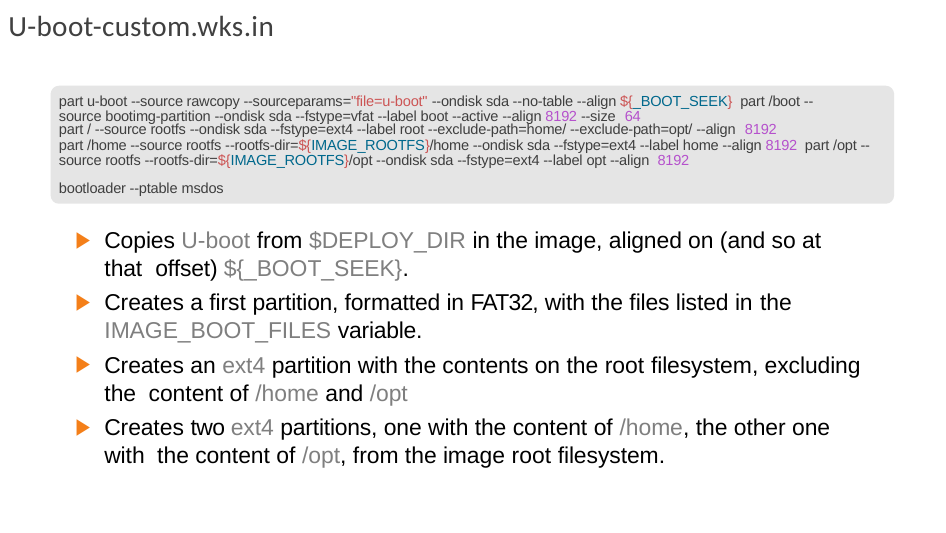

# U-boot-custom.wks.in

part u-boot --source rawcopy --sourceparams="file=u-boot" --ondisk sda --no-table --align ${_BOOT_SEEK}  part /boot --source bootimg-partition --ondisk sda --fstype=vfat --label boot --active --align 8192 --size 64
part / --source rootfs --ondisk sda --fstype=ext4 --label root --exclude-path=home/ --exclude-path=opt/ --align 8192
part /home --source rootfs --rootfs-dir=${IMAGE_ROOTFS}/home --ondisk sda --fstype=ext4 --label home --align 8192  part /opt --source rootfs --rootfs-dir=${IMAGE_ROOTFS}/opt --ondisk sda --fstype=ext4 --label opt --align 8192
bootloader --ptable msdos
Copies U-boot from $DEPLOY_DIR in the image, aligned on (and so at that  offset) ${_BOOT_SEEK}.
Creates a first partition, formatted in FAT32, with the files listed in the
IMAGE_BOOT_FILES variable.
Creates an ext4 partition with the contents on the root filesystem, excluding the  content of /home and /opt
Creates two ext4 partitions, one with the content of /home, the other one with  the content of /opt, from the image root filesystem.
193/300
Remake by Mao Huynh